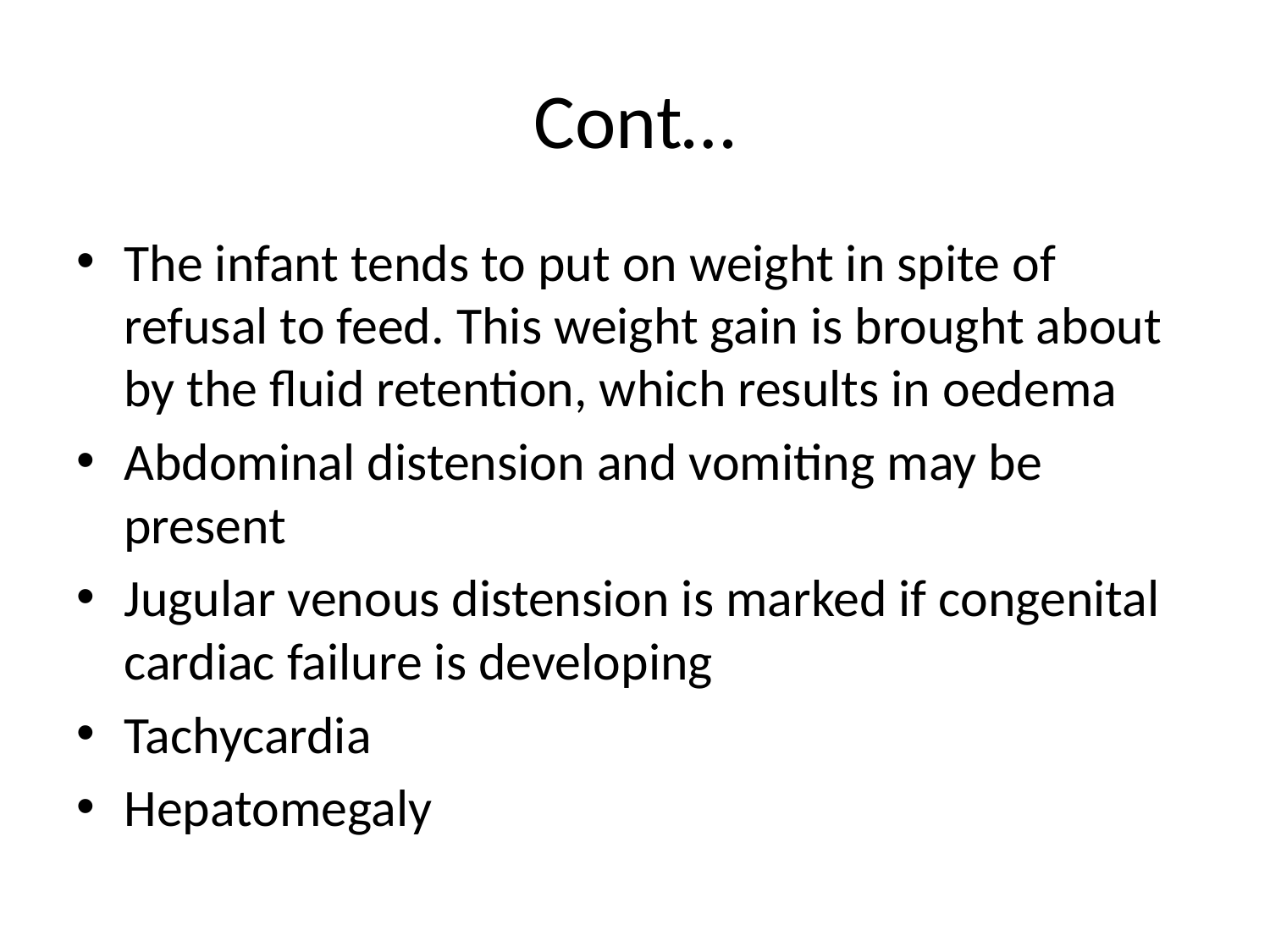

# Cont…
The infant tends to put on weight in spite of refusal to feed. This weight gain is brought about by the fluid retention, which results in oedema
Abdominal distension and vomiting may be present
Jugular venous distension is marked if congenital cardiac failure is developing
Tachycardia
Hepatomegaly